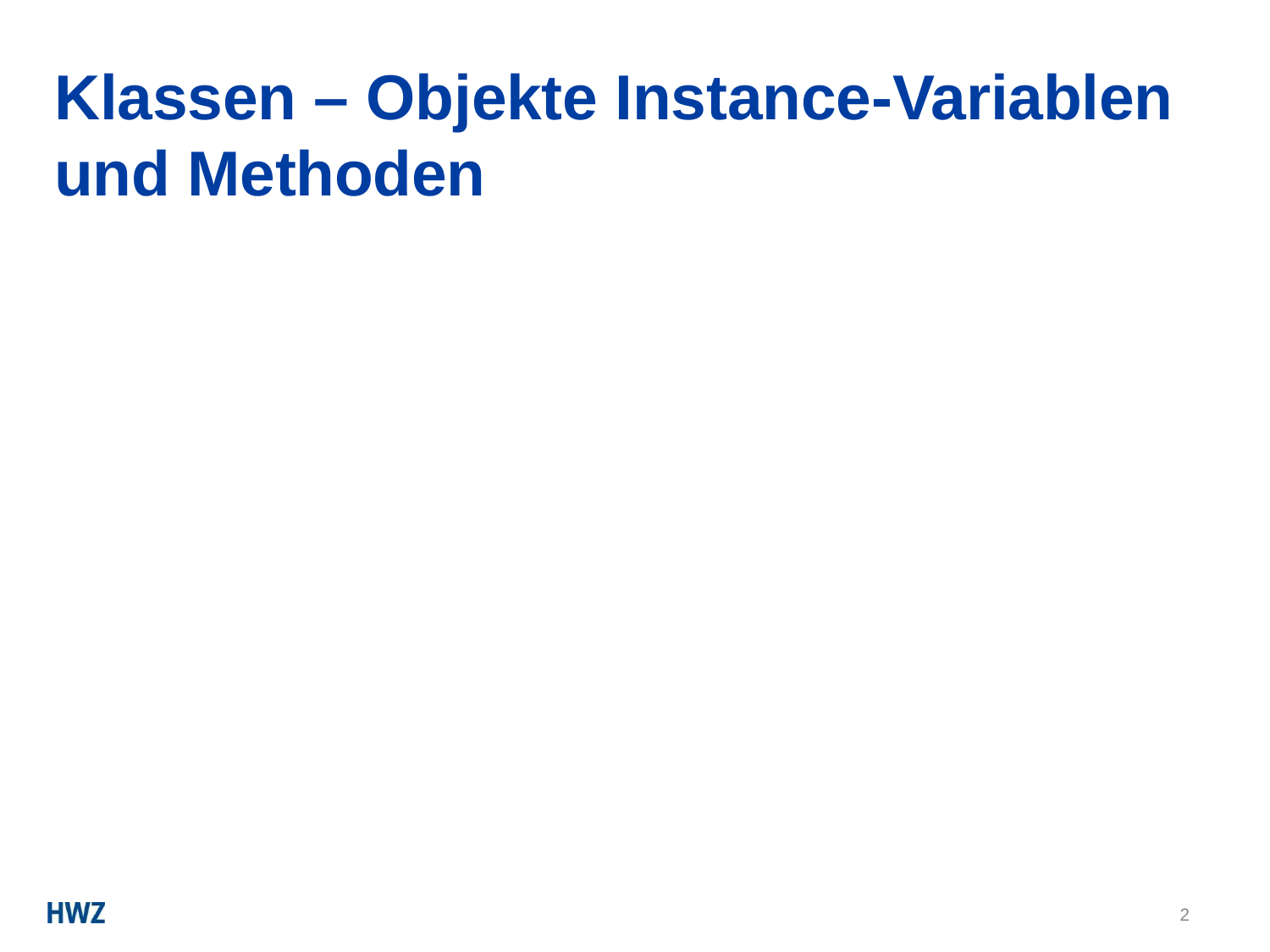

# Klassen – Objekte Instance-Variablen und Methoden
2